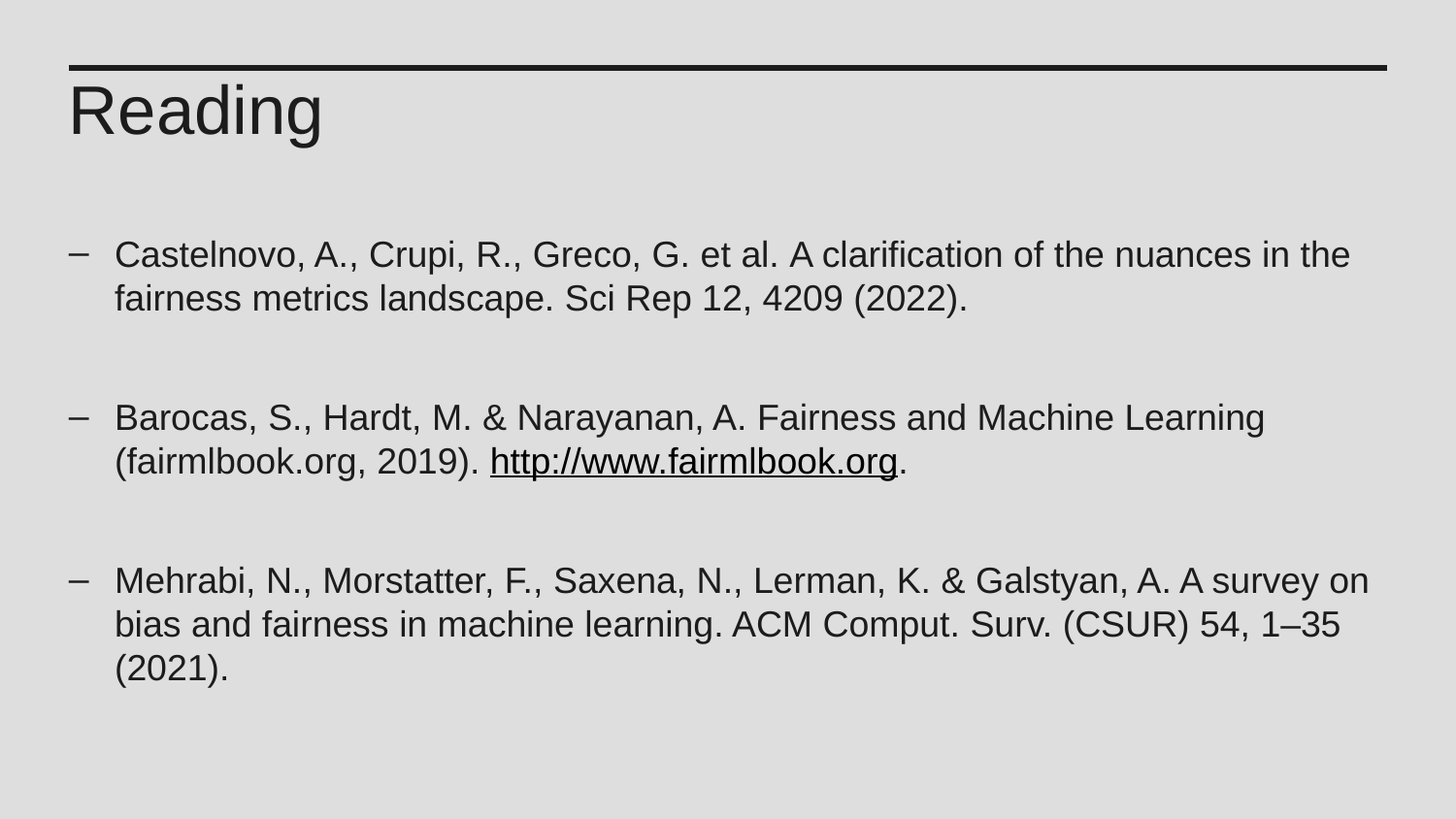

Reading
Castelnovo, A., Crupi, R., Greco, G. et al. A clarification of the nuances in the fairness metrics landscape. Sci Rep 12, 4209 (2022).

Barocas, S., Hardt, M. & Narayanan, A. Fairness and Machine Learning (fairmlbook.org, 2019). http://www.fairmlbook.org.

Mehrabi, N., Morstatter, F., Saxena, N., Lerman, K. & Galstyan, A. A survey on bias and fairness in machine learning. ACM Comput. Surv. (CSUR) 54, 1–35 (2021).